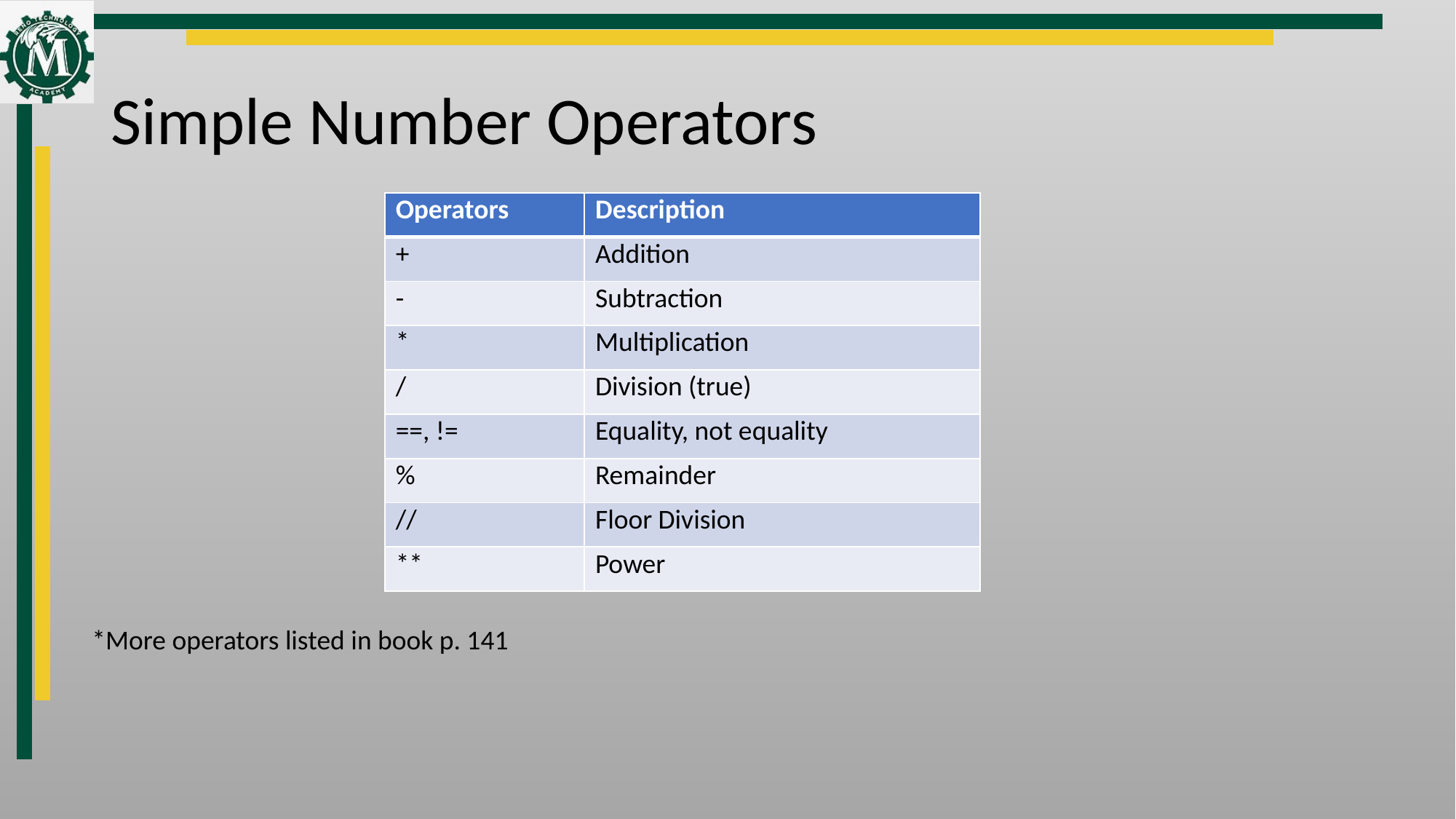

# Simple Number Operators
| Operators | Description |
| --- | --- |
| + | Addition |
| - | Subtraction |
| \* | Multiplication |
| / | Division (true) |
| ==, != | Equality, not equality |
| % | Remainder |
| // | Floor Division |
| \*\* | Power |
*More operators listed in book p. 141